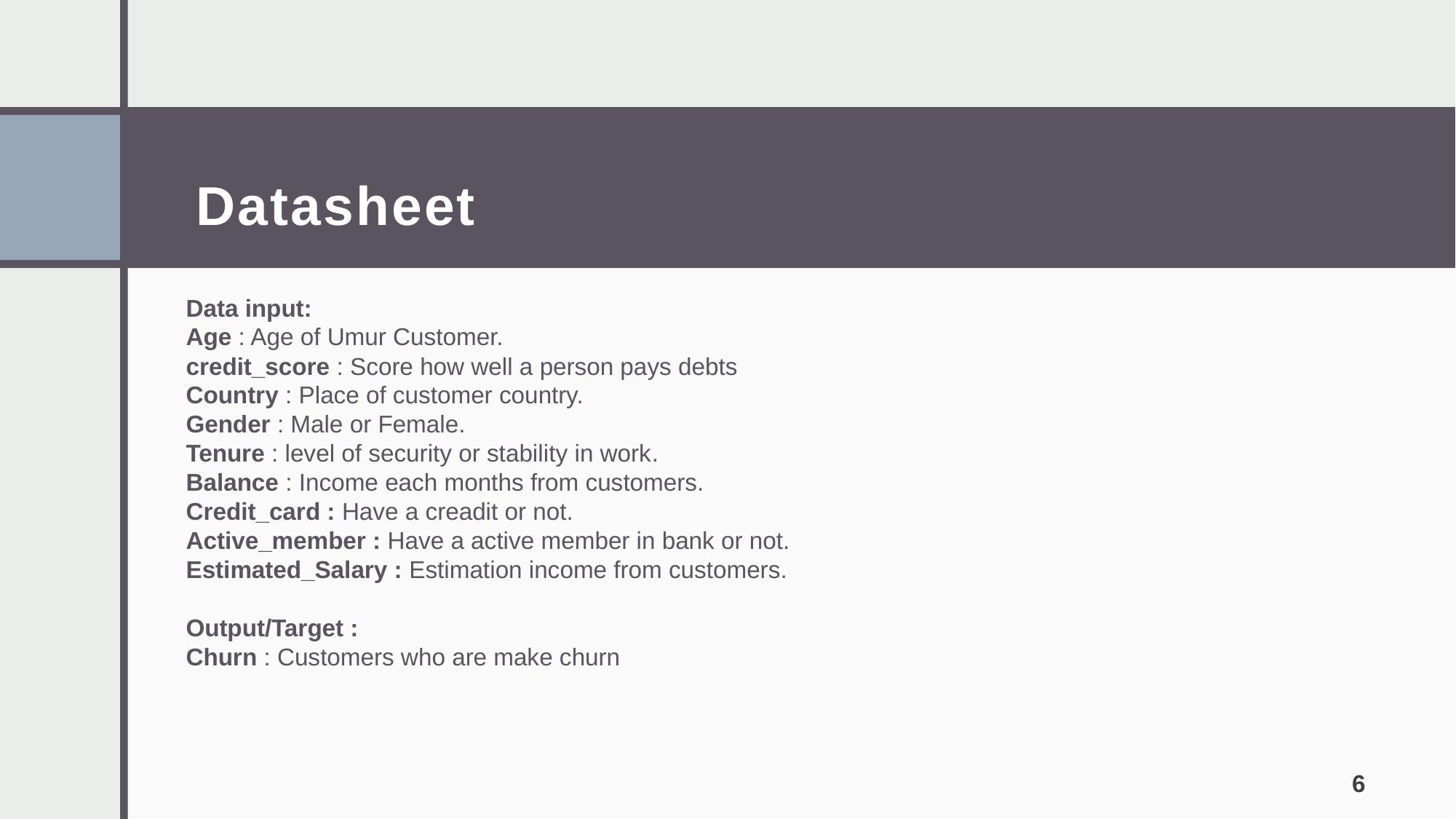

# Datasheet
Data input:
Age : Age of Umur Customer.
credit_score : Score how well a person pays debts
Country : Place of customer country.
Gender : Male or Female.
Tenure : level of security or stability in work.
Balance : Income each months from customers.
Credit_card : Have a creadit or not.
Active_member : Have a active member in bank or not.
Estimated_Salary : Estimation income from customers.

Output/Target :
Churn : Customers who are make churn
6